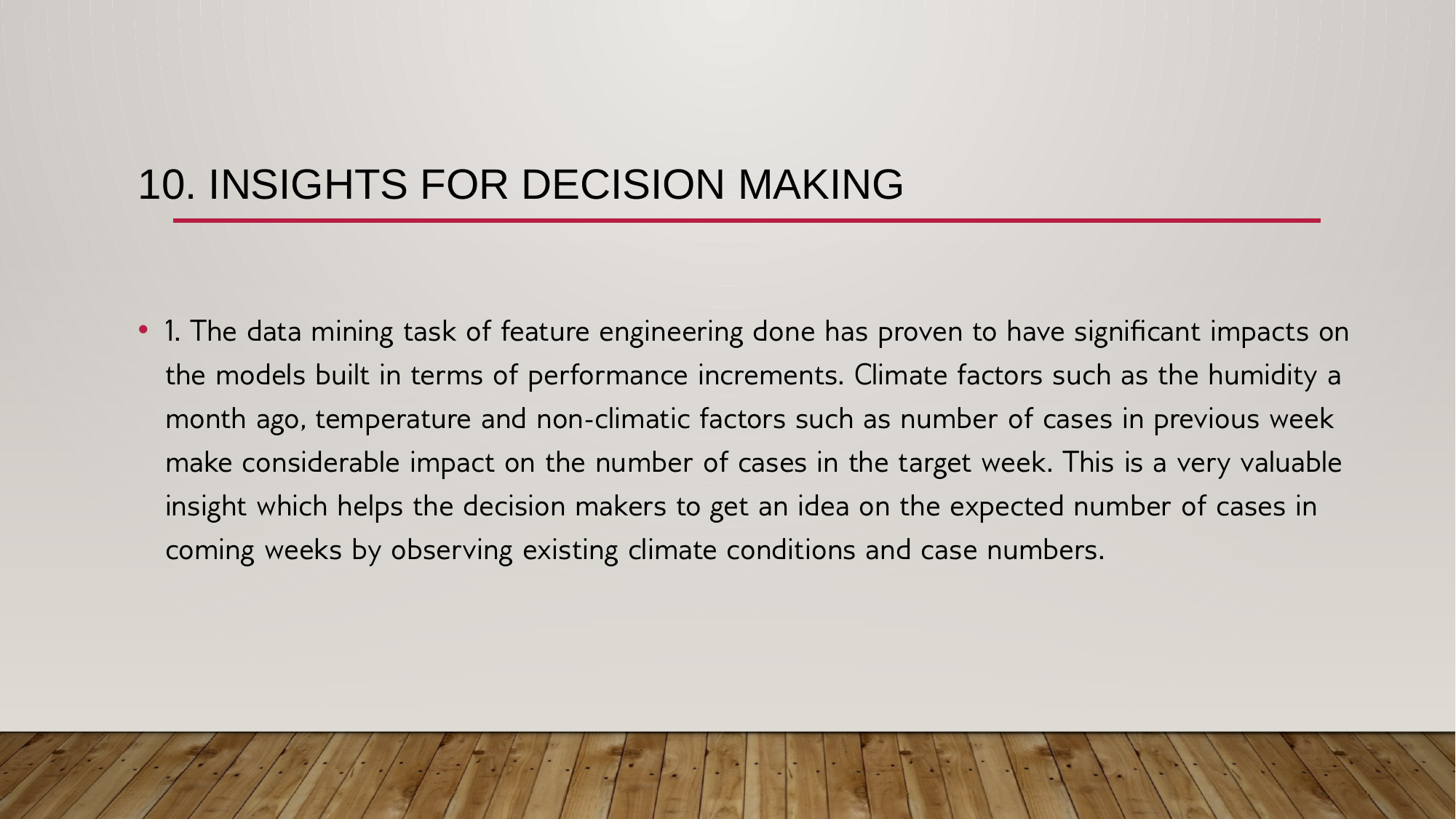

# 10. Insights for Decision Making
1. The data mining task of feature engineering done has proven to have significant impacts on the models built in terms of performance increments. Climate factors such as the humidity a month ago, temperature and non-climatic factors such as number of cases in previous week make considerable impact on the number of cases in the target week. This is a very valuable insight which helps the decision makers to get an idea on the expected number of cases in coming weeks by observing existing climate conditions and case numbers.